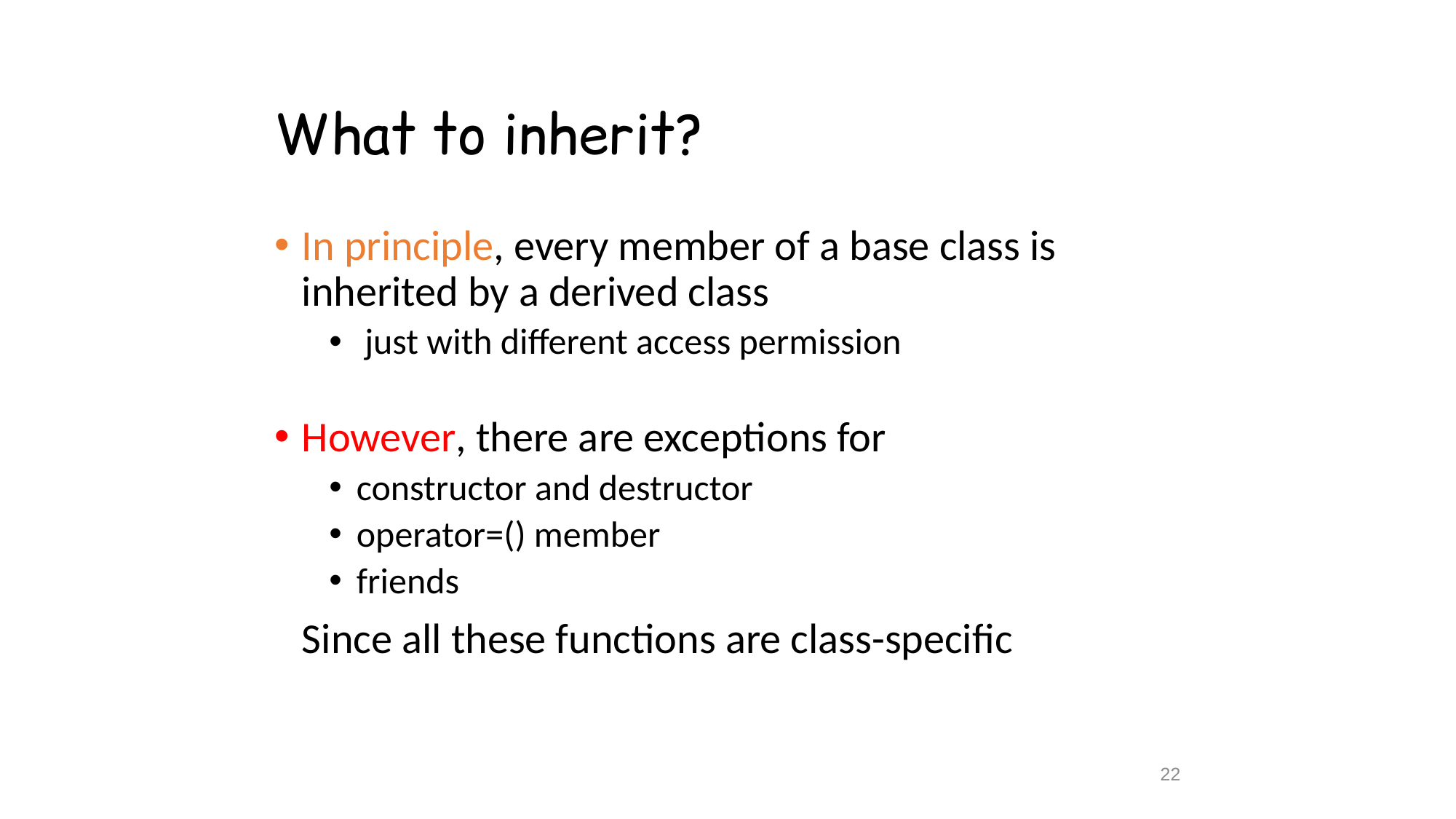

# What to inherit?
In principle, every member of a base class is inherited by a derived class
 just with different access permission

However, there are exceptions for
constructor and destructor
operator=() member
friends
	Since all these functions are class-specific
22